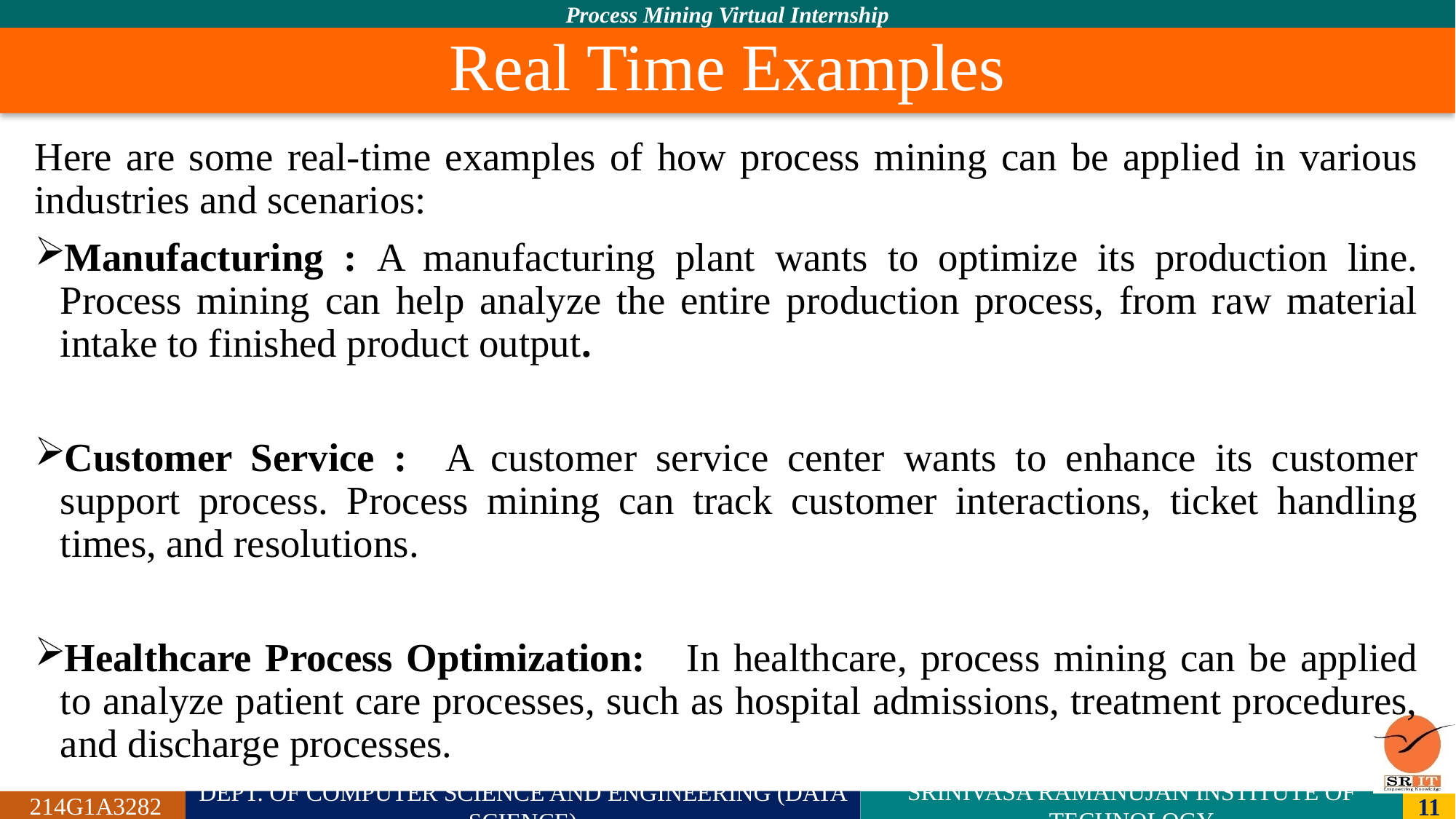

# Real Time Examples
Here are some real-time examples of how process mining can be applied in various industries and scenarios:
Manufacturing : A manufacturing plant wants to optimize its production line. Process mining can help analyze the entire production process, from raw material intake to finished product output.

Customer Service :  A customer service center wants to enhance its customer support process. Process mining can track customer interactions, ticket handling times, and resolutions.

Healthcare Process Optimization:   In healthcare, process mining can be applied to analyze patient care processes, such as hospital admissions, treatment procedures, and discharge processes.